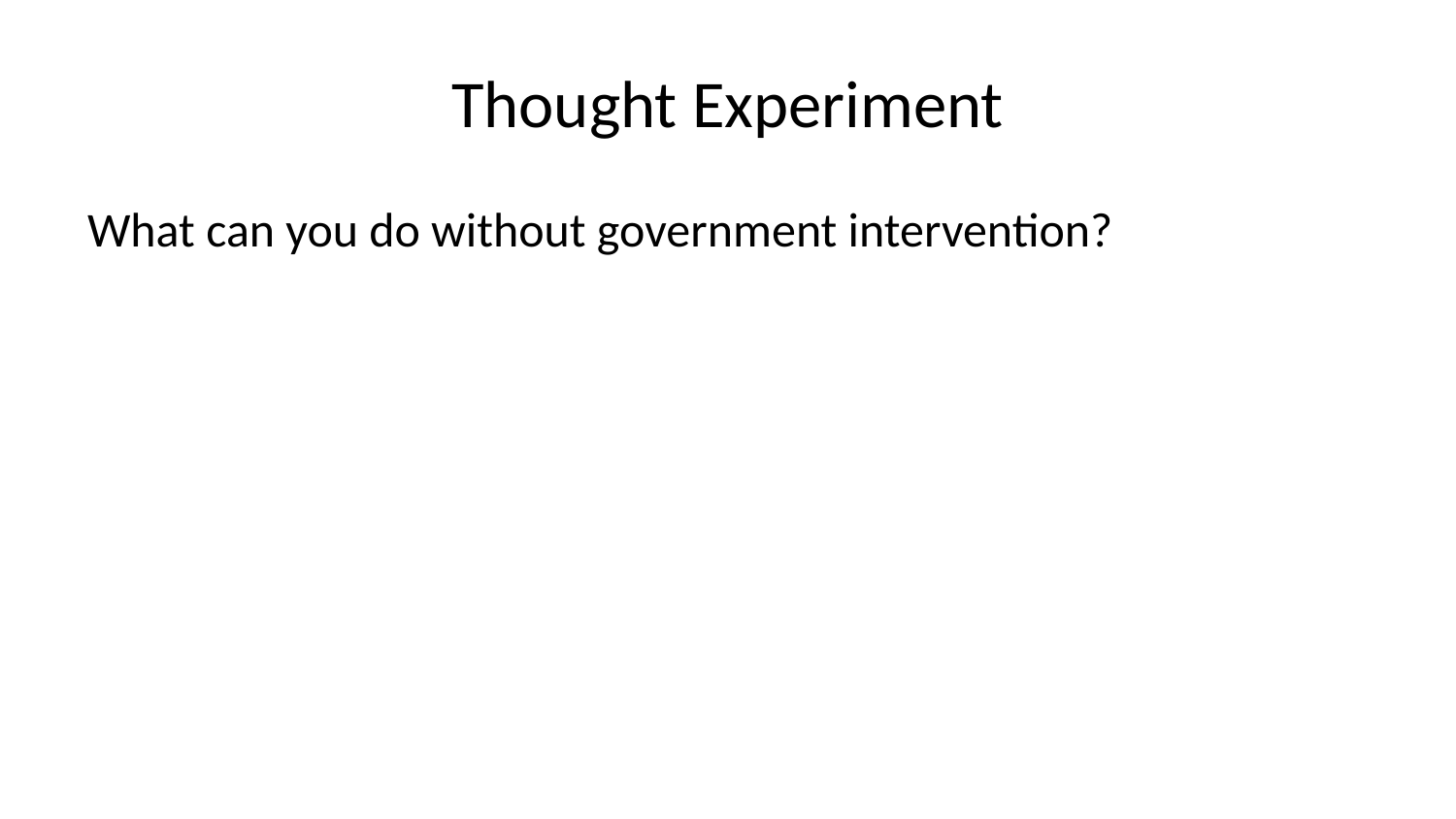

# Thought Experiment
What can you do without government intervention?